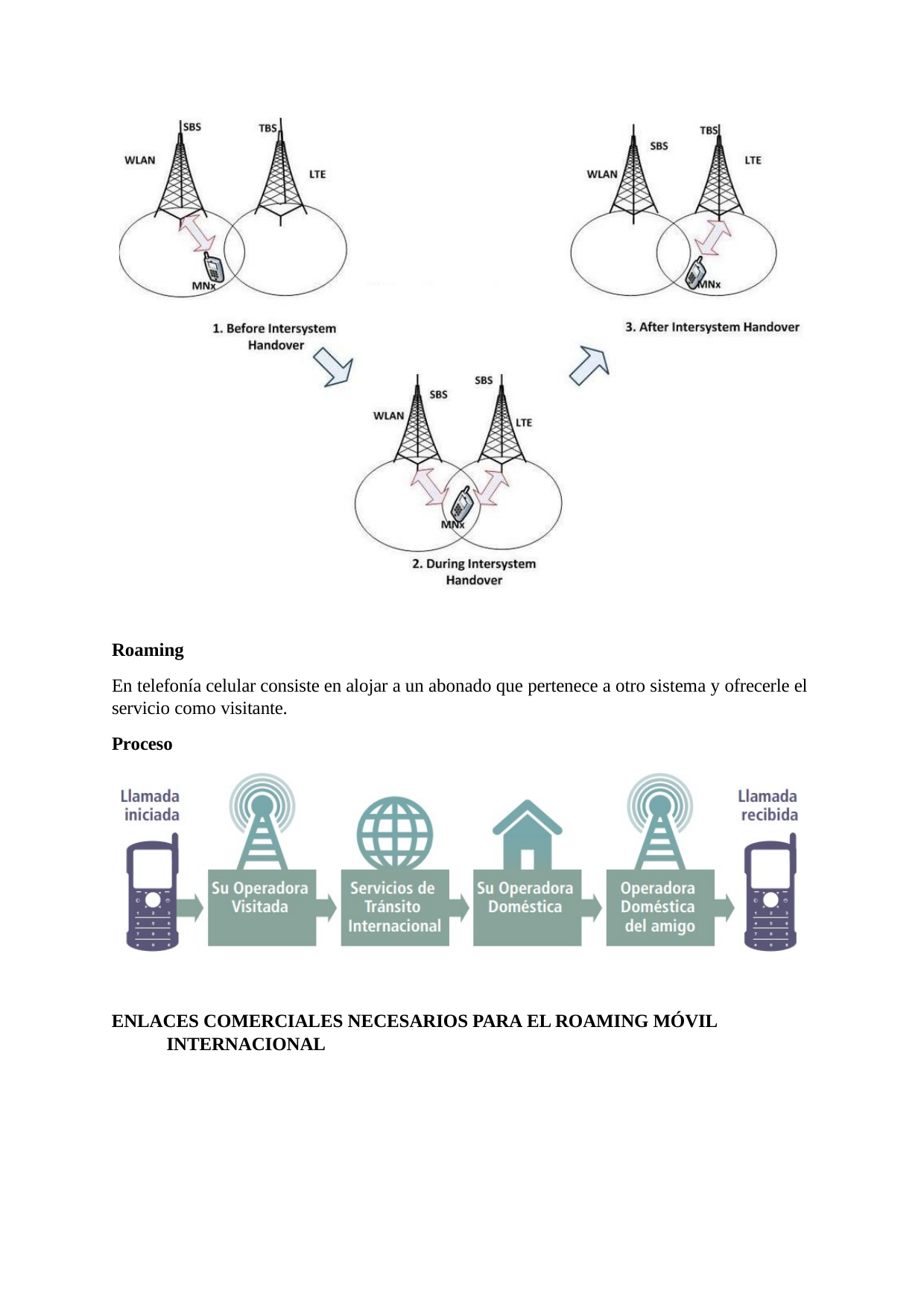

Roaming
En telefonía celular consiste en alojar a un abonado que pertenece a otro sistema y ofrecerle el  servicio como visitante.
Proceso

ENLACES COMERCIALES NECESARIOS PARA EL ROAMING MÓVIL  INTERNACIONAL